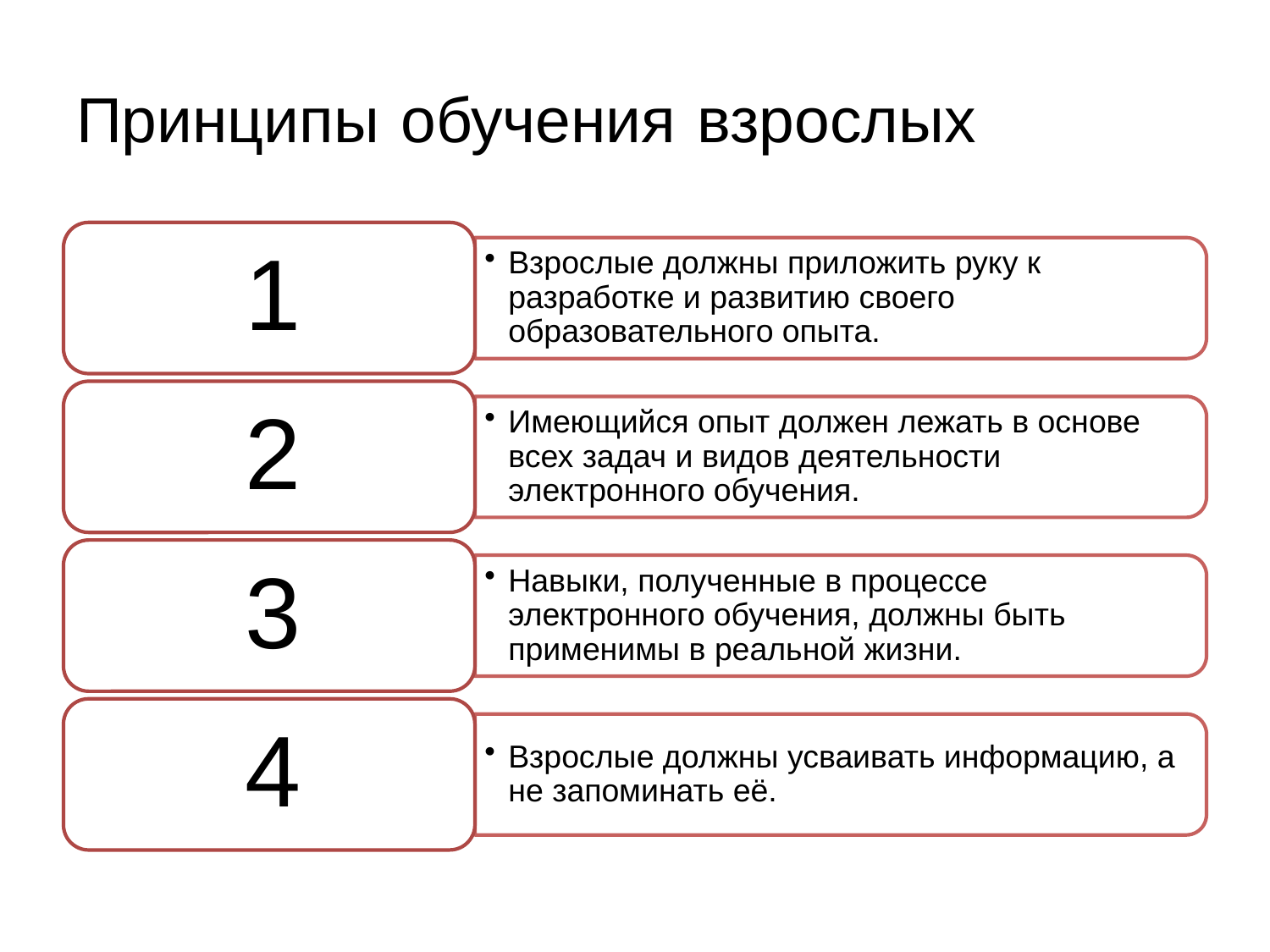

# Принципы обучения взрослых
Взрослые должны приложить руку к разработке и развитию своего образовательного опыта.
1
Имеющийся опыт должен лежать в основе всех задач и видов деятельности электронного обучения.
2
Навыки, полученные в процессе электронного обучения, должны быть применимы в реальной жизни.
3
Взрослые должны усваивать информацию, а не запоминать её.
4